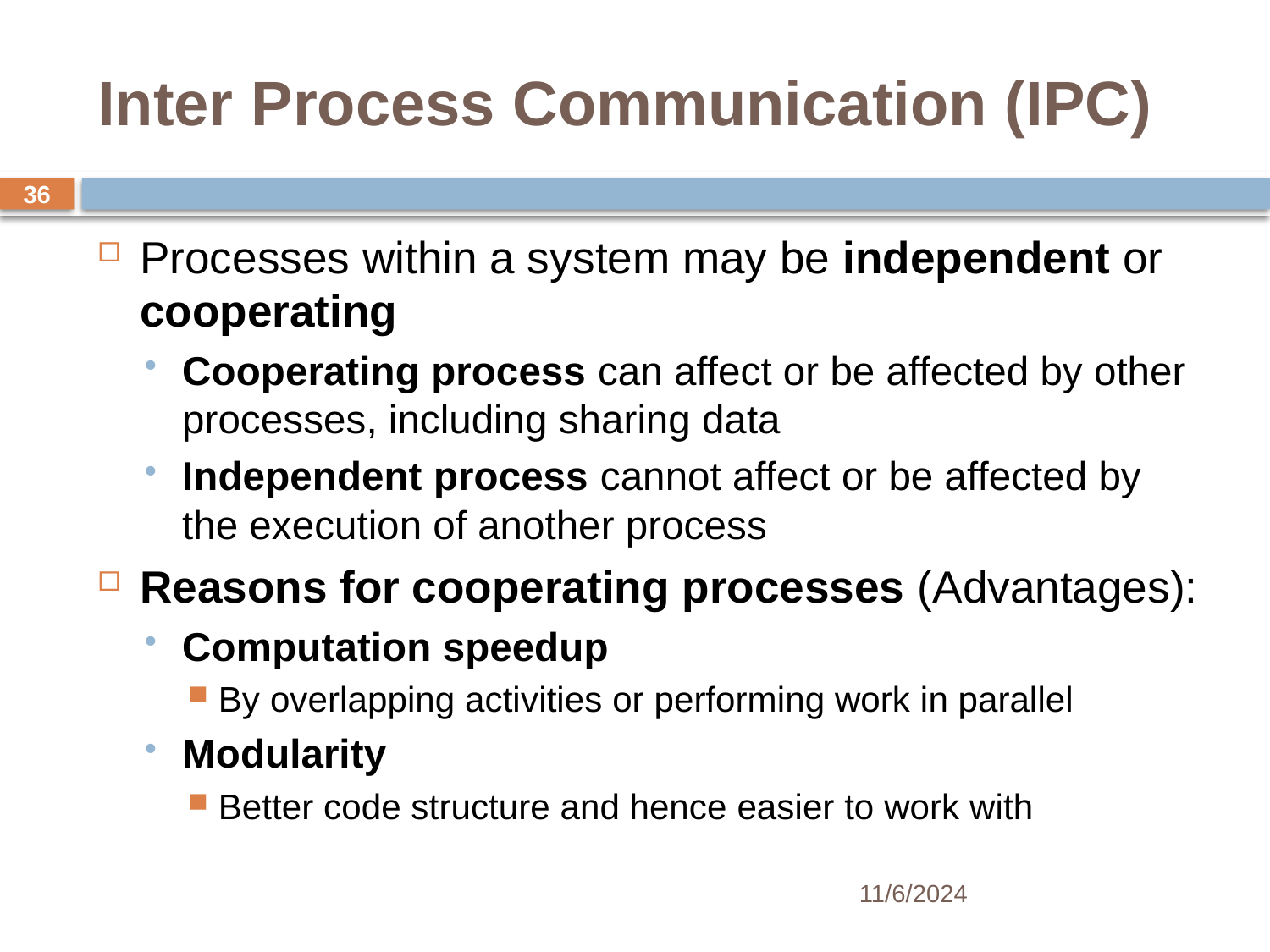

# Inter Process Communication (IPC)
36
Processes within a system may be independent or cooperating
Cooperating process can affect or be affected by other processes, including sharing data
Independent process cannot affect or be affected by the execution of another process
Reasons for cooperating processes (Advantages):
Computation speedup
By overlapping activities or performing work in parallel
Modularity
Better code structure and hence easier to work with
11/6/2024